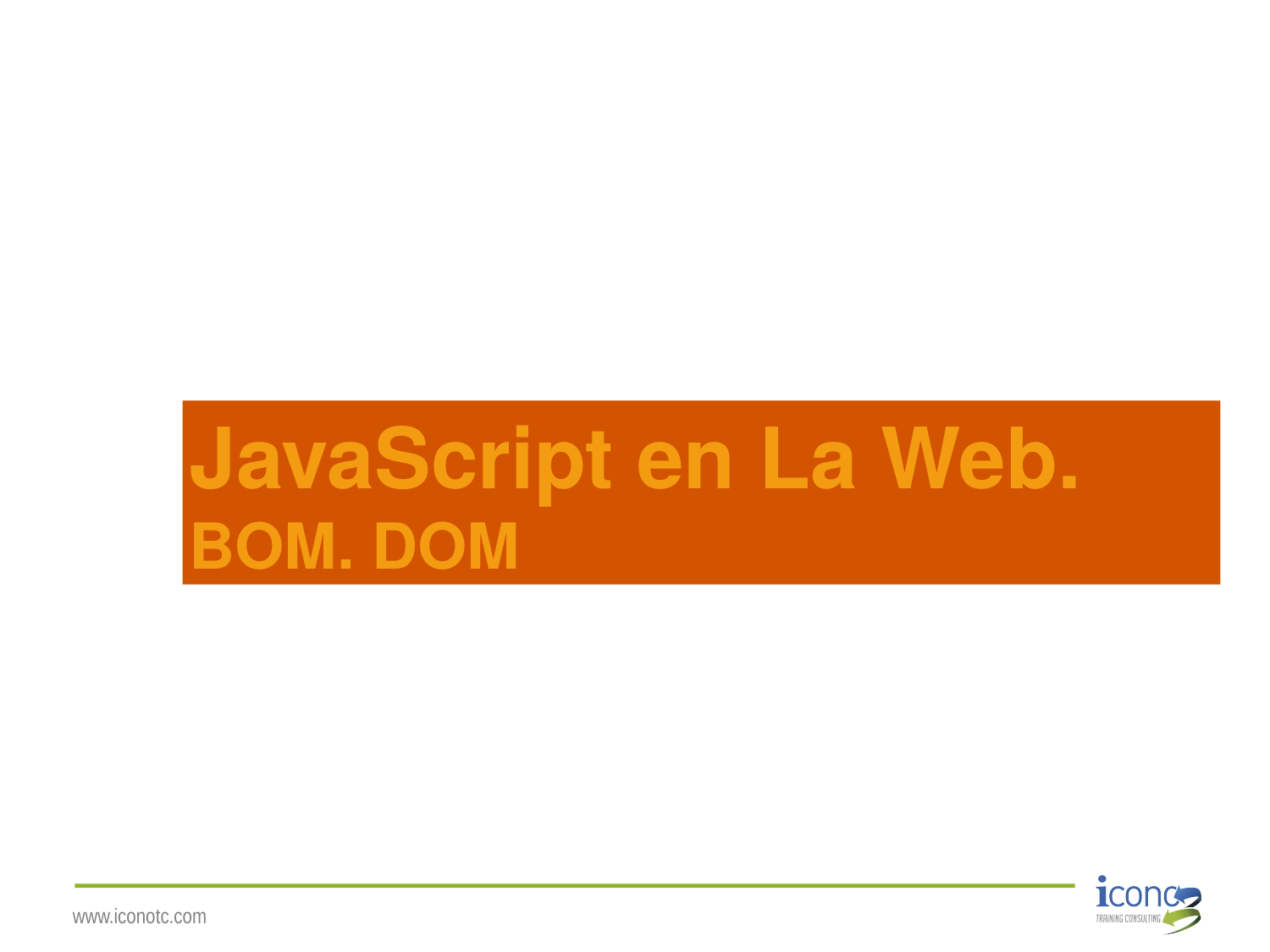

# JavaScript en La Web. BOM. DOM